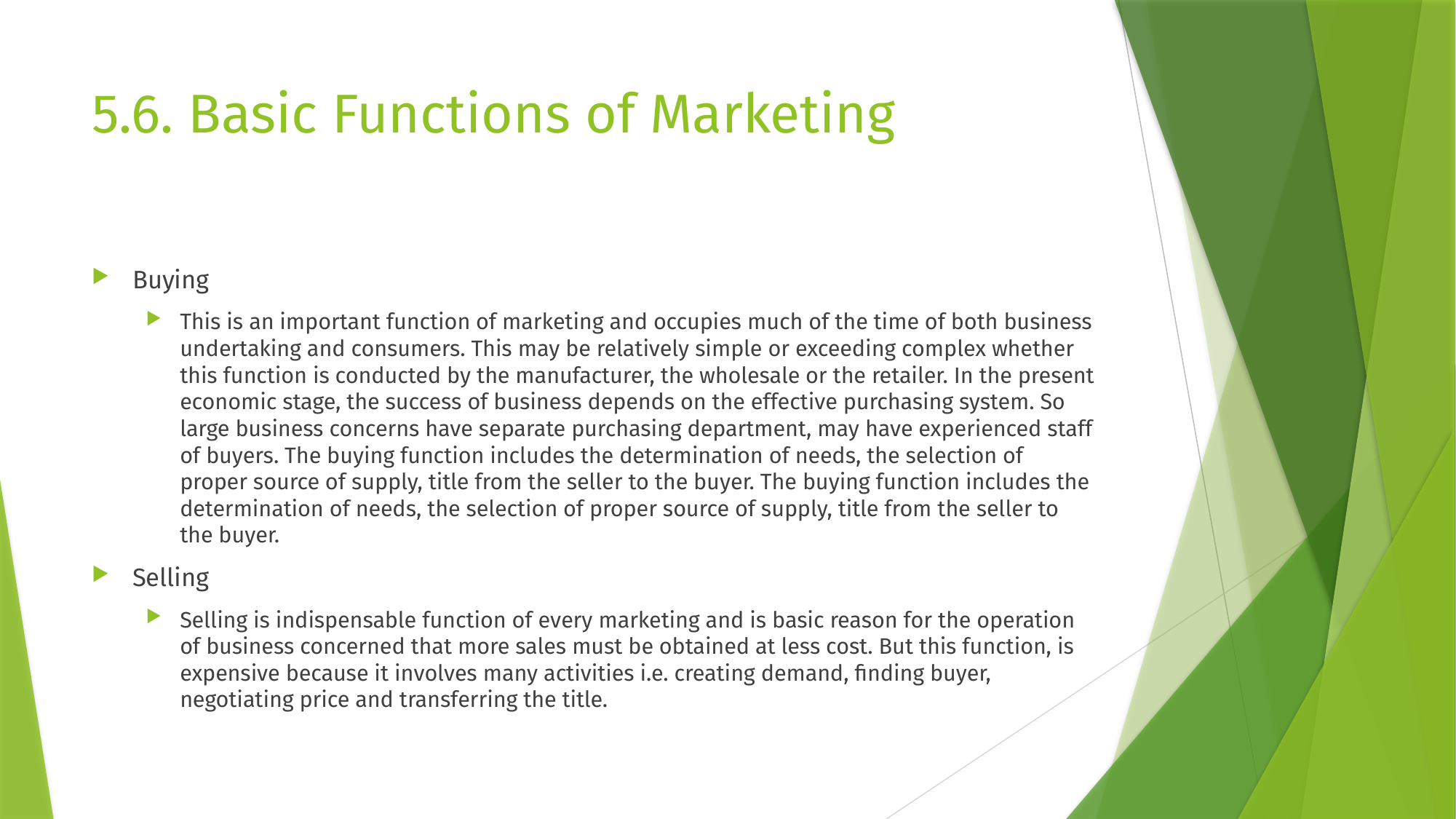

# 5.6. Basic Functions of Marketing
Buying
This is an important function of marketing and occupies much of the time of both business undertaking and consumers. This may be relatively simple or exceeding complex whether this function is conducted by the manufacturer, the wholesale or the retailer. In the present economic stage, the success of business depends on the effective purchasing system. So large business concerns have separate purchasing department, may have experienced staff of buyers. The buying function includes the determination of needs, the selection of proper source of supply, title from the seller to the buyer. The buying function includes the determination of needs, the selection of proper source of supply, title from the seller to the buyer.
Selling
Selling is indispensable function of every marketing and is basic reason for the operation of business concerned that more sales must be obtained at less cost. But this function, is expensive because it involves many activities i.e. creating demand, finding buyer, negotiating price and transferring the title.